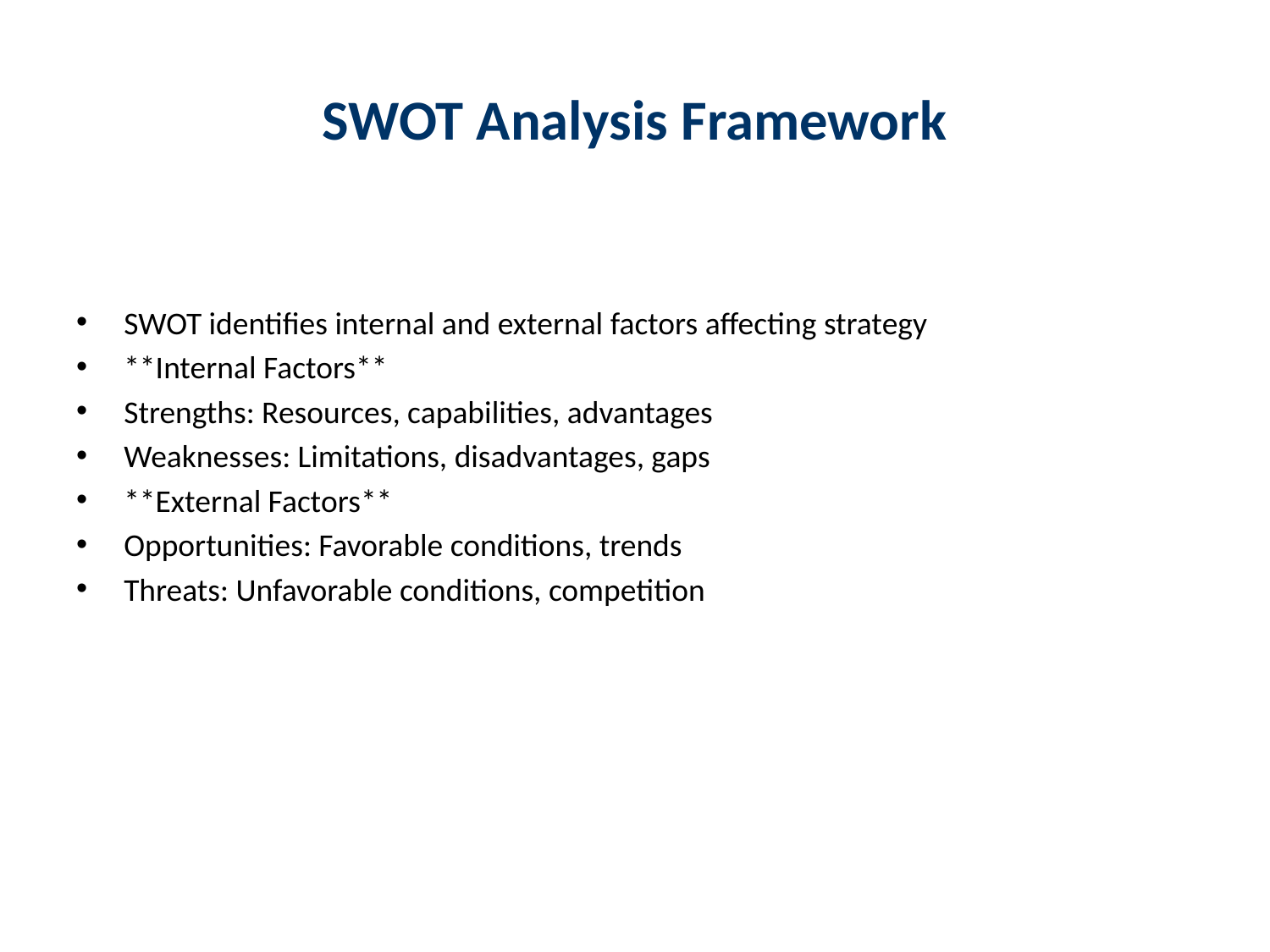

# SWOT Analysis Framework

SWOT identifies internal and external factors affecting strategy
**Internal Factors**
Strengths: Resources, capabilities, advantages
Weaknesses: Limitations, disadvantages, gaps
**External Factors**
Opportunities: Favorable conditions, trends
Threats: Unfavorable conditions, competition